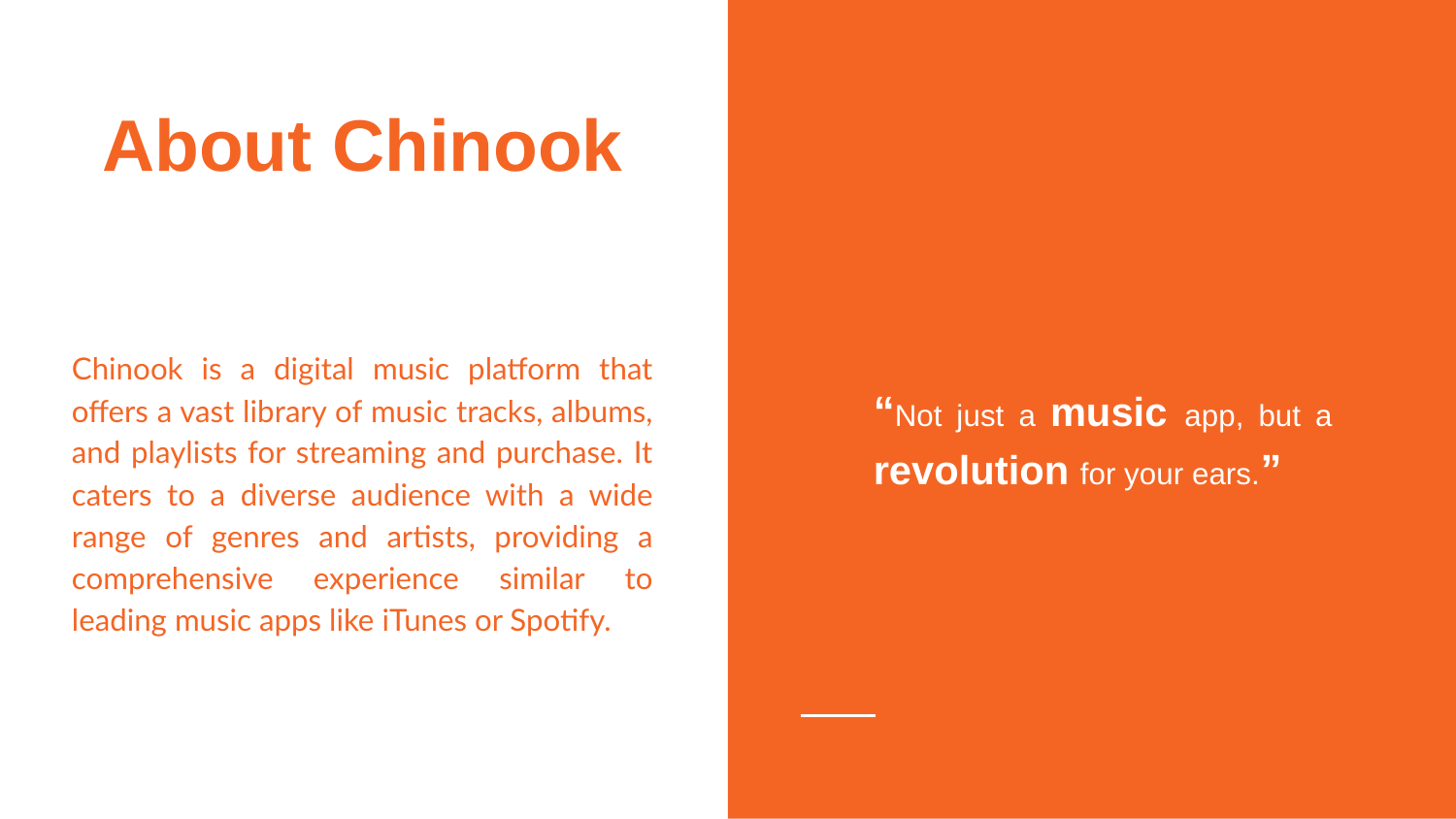

# About Chinook
Chinook is a digital music platform that offers a vast library of music tracks, albums, and playlists for streaming and purchase. It caters to a diverse audience with a wide range of genres and artists, providing a comprehensive experience similar to leading music apps like iTunes or Spotify.
“Not just a music app, but a revolution for your ears.”